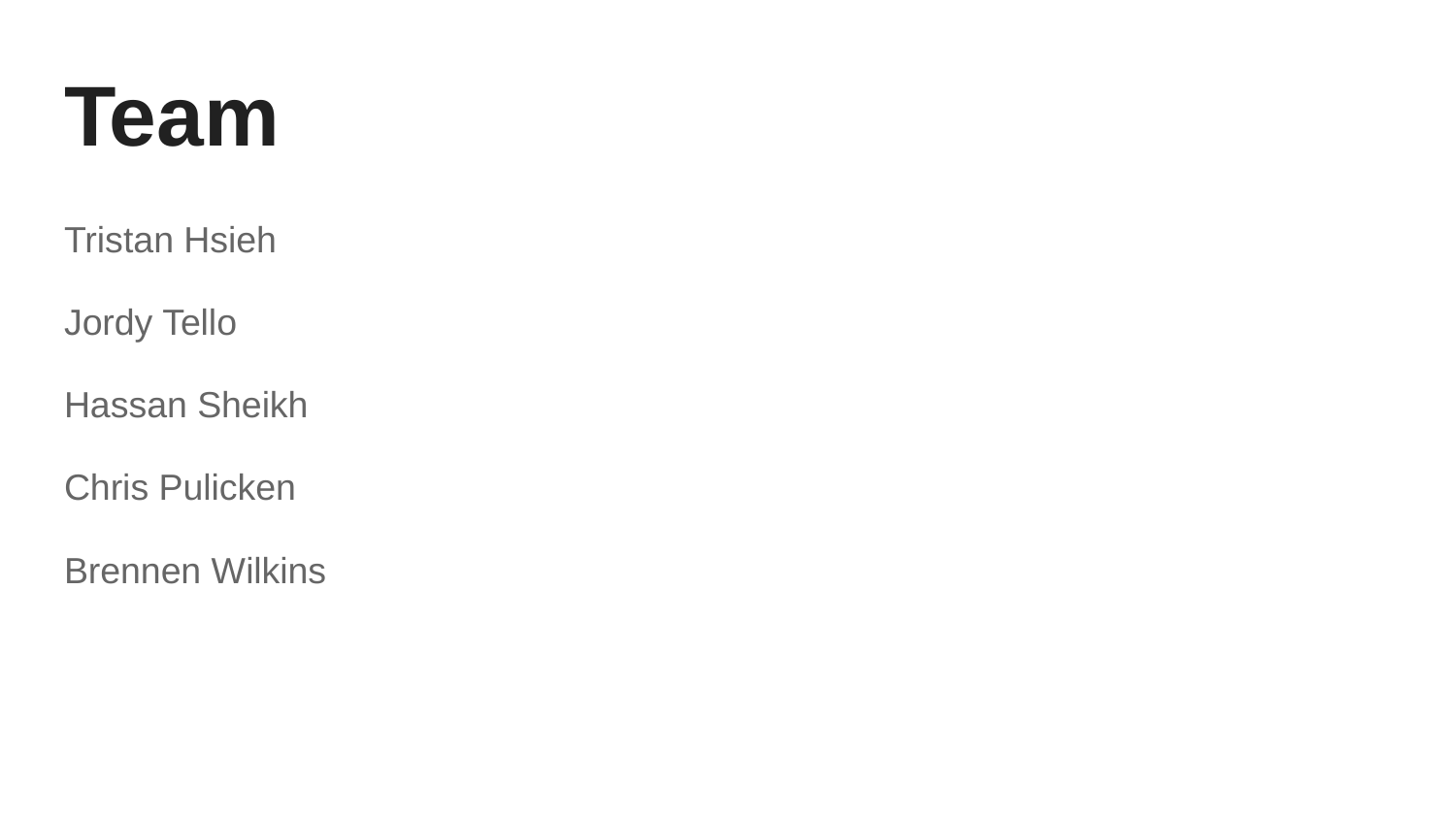

# Team
Tristan Hsieh
Jordy Tello
Hassan Sheikh
Chris Pulicken
Brennen Wilkins